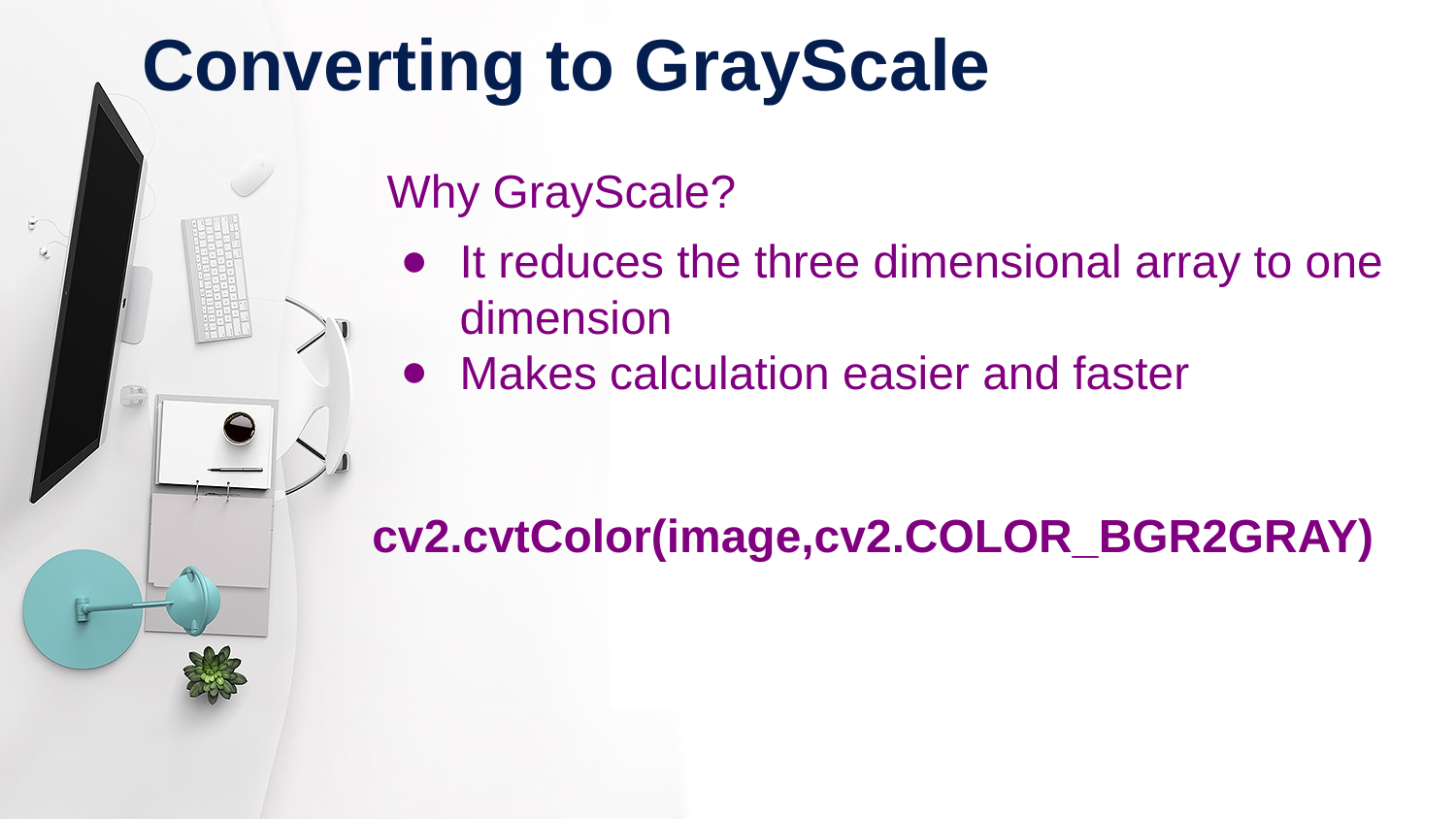

Converting to GrayScale
Why GrayScale?
It reduces the three dimensional array to one dimension
Makes calculation easier and faster

cv2.cvtColor(image,cv2.COLOR_BGR2GRAY)